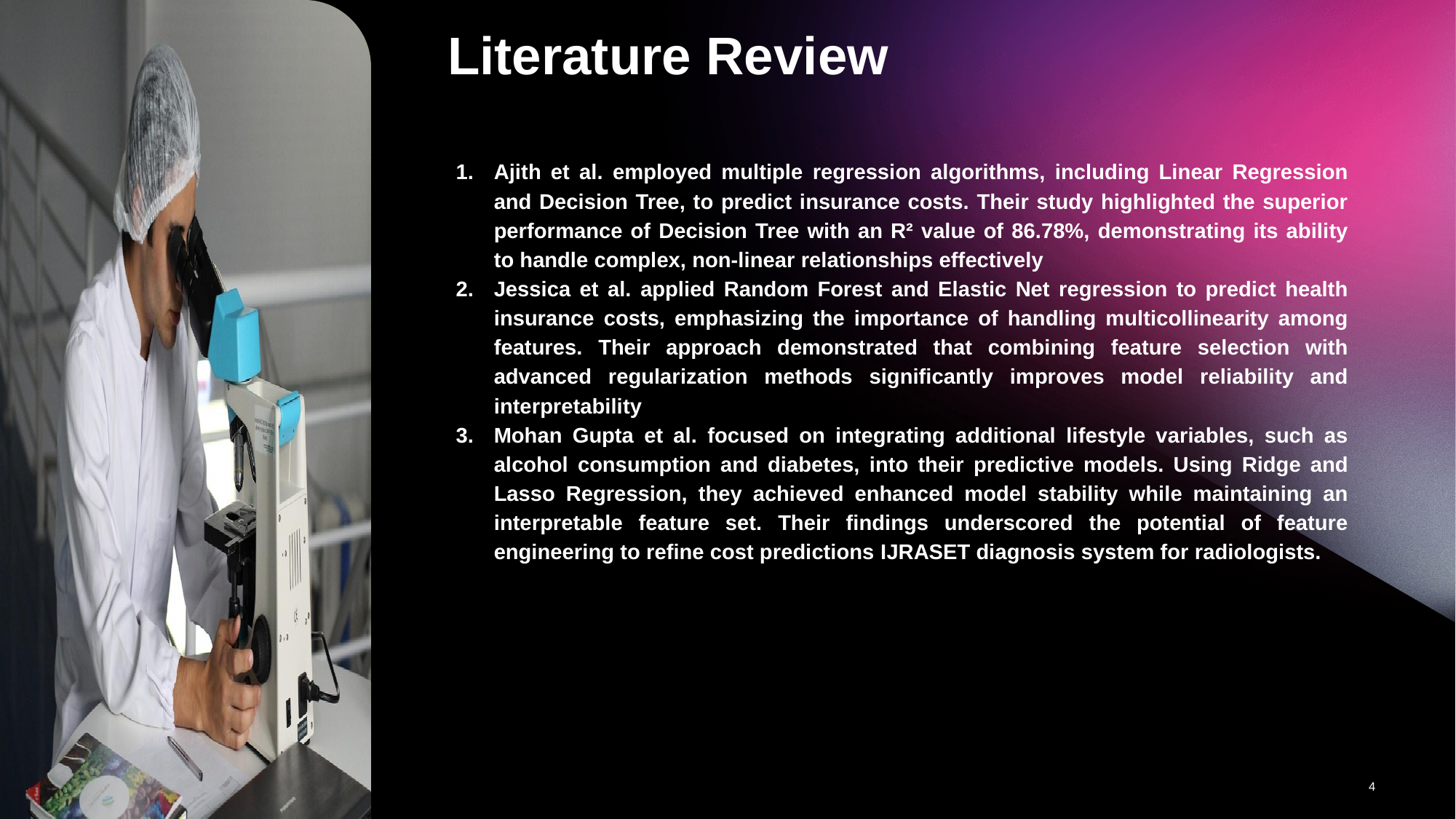

Literature Review

Ajith et al. employed multiple regression algorithms, including Linear Regression and Decision Tree, to predict insurance costs. Their study highlighted the superior performance of Decision Tree with an R² value of 86.78%, demonstrating its ability to handle complex, non-linear relationships effectively
Jessica et al. applied Random Forest and Elastic Net regression to predict health insurance costs, emphasizing the importance of handling multicollinearity among features. Their approach demonstrated that combining feature selection with advanced regularization methods significantly improves model reliability and interpretability
Mohan Gupta et al. focused on integrating additional lifestyle variables, such as alcohol consumption and diabetes, into their predictive models. Using Ridge and Lasso Regression, they achieved enhanced model stability while maintaining an interpretable feature set. Their findings underscored the potential of feature engineering to refine cost predictions​ IJRASET diagnosis system for radiologists.

4